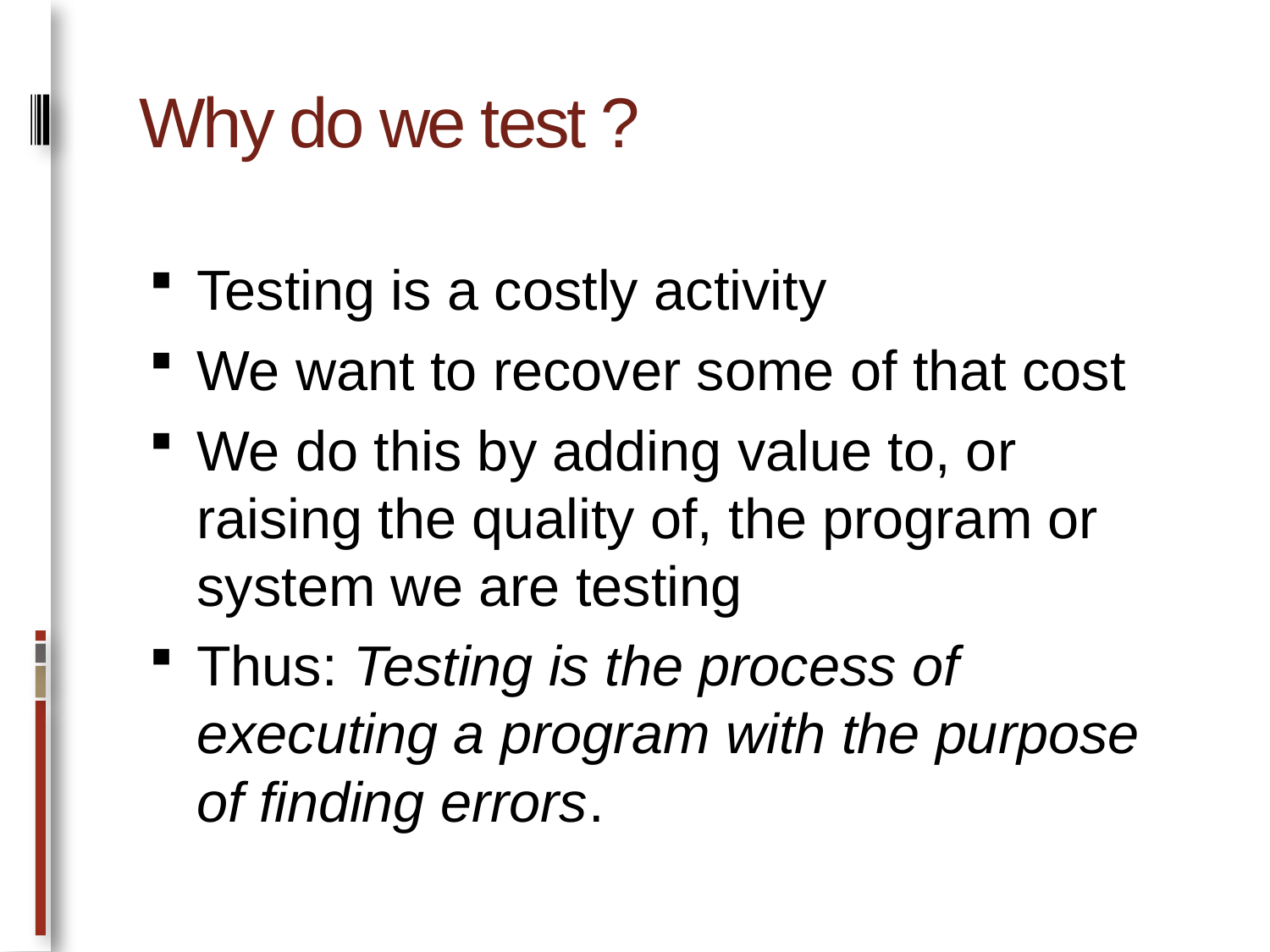

# Why do we test ?
Testing is a costly activity
We want to recover some of that cost
We do this by adding value to, or raising the quality of, the program or system we are testing
Thus: Testing is the process of executing a program with the purpose of finding errors.